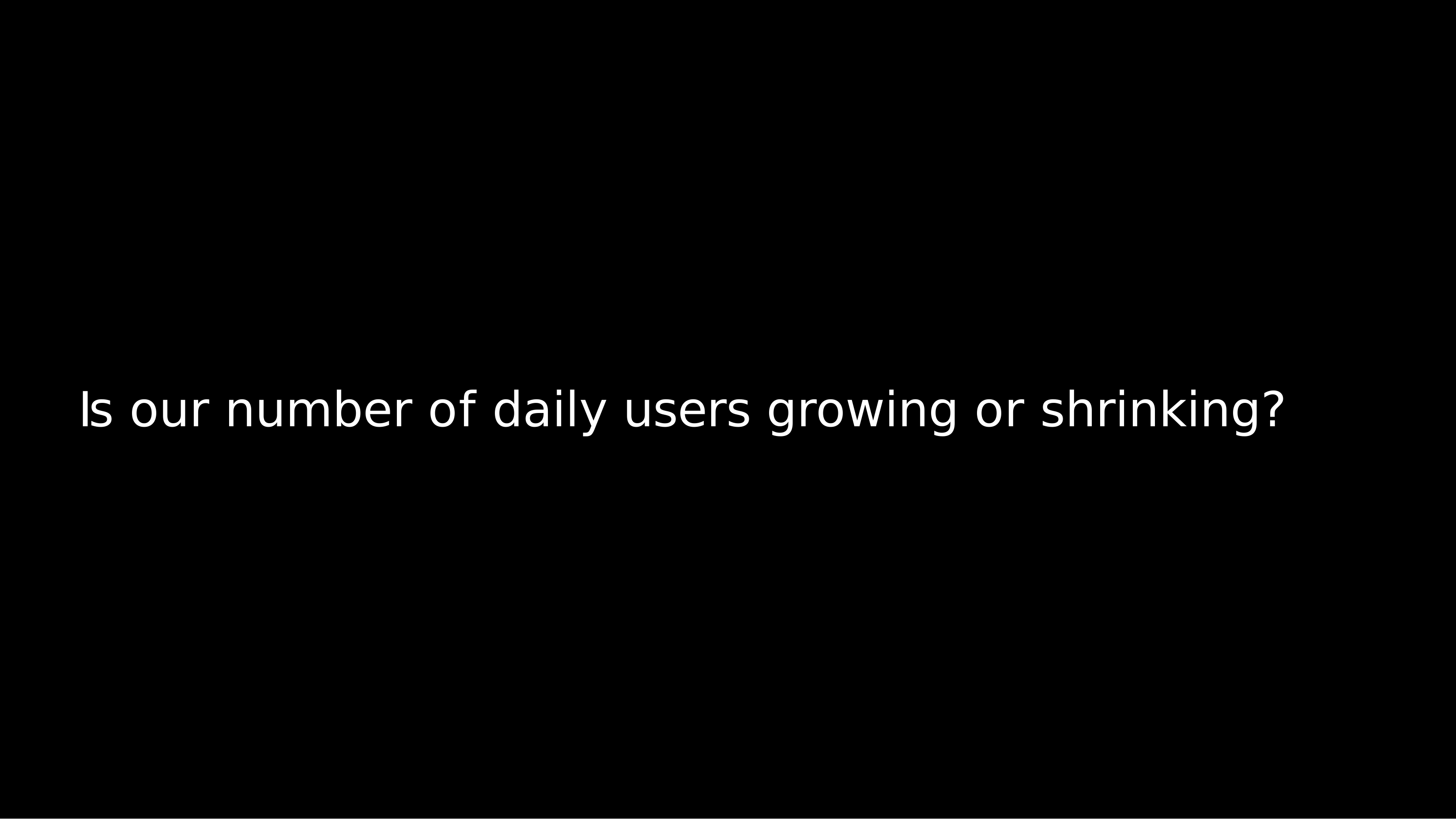

# Is our number of daily users growing or shrinking?